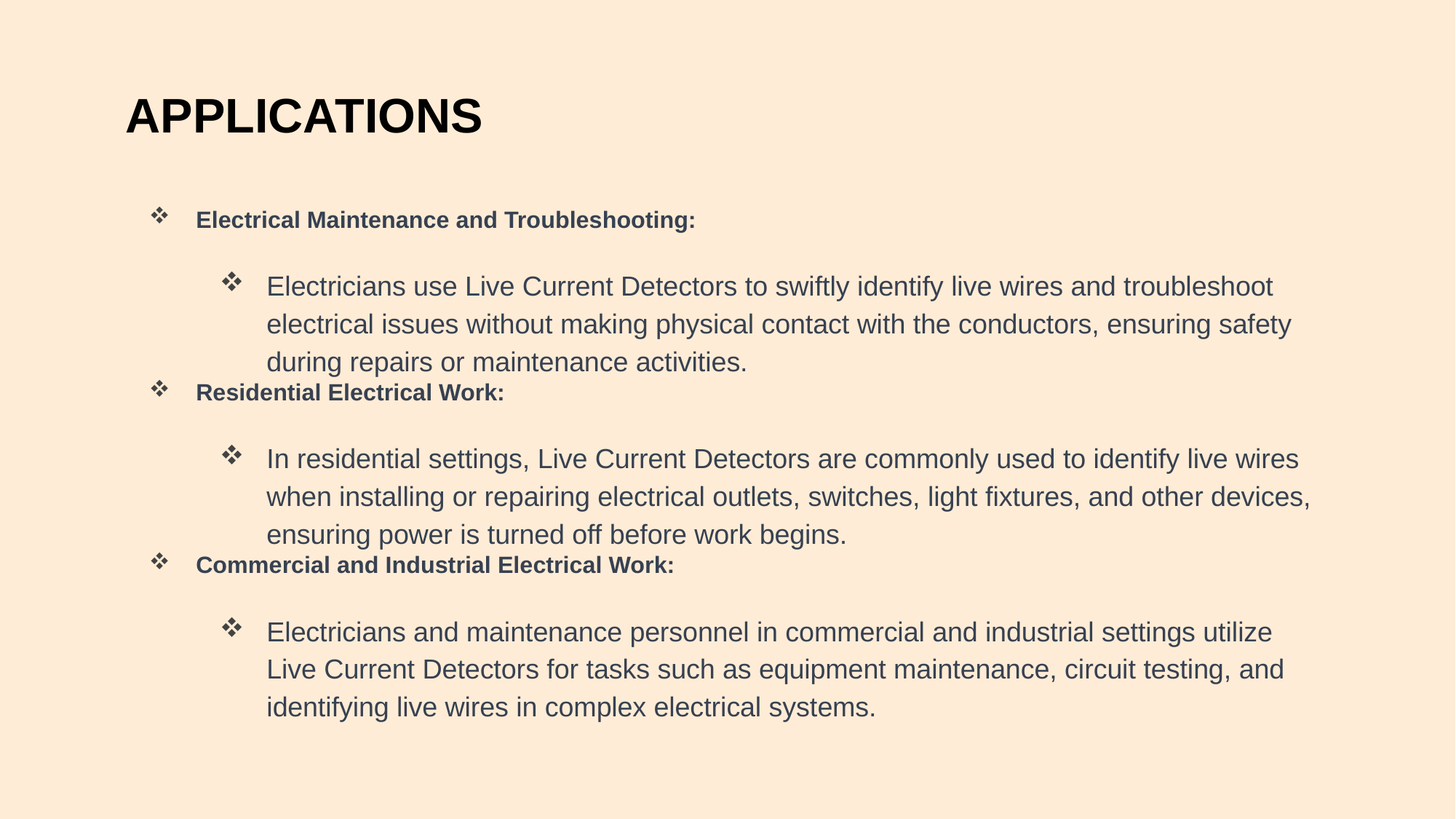

# APPLICATIONS
Electrical Maintenance and Troubleshooting:
Electricians use Live Current Detectors to swiftly identify live wires and troubleshoot electrical issues without making physical contact with the conductors, ensuring safety during repairs or maintenance activities.
Residential Electrical Work:
In residential settings, Live Current Detectors are commonly used to identify live wires when installing or repairing electrical outlets, switches, light fixtures, and other devices, ensuring power is turned off before work begins.
Commercial and Industrial Electrical Work:
Electricians and maintenance personnel in commercial and industrial settings utilize Live Current Detectors for tasks such as equipment maintenance, circuit testing, and identifying live wires in complex electrical systems.